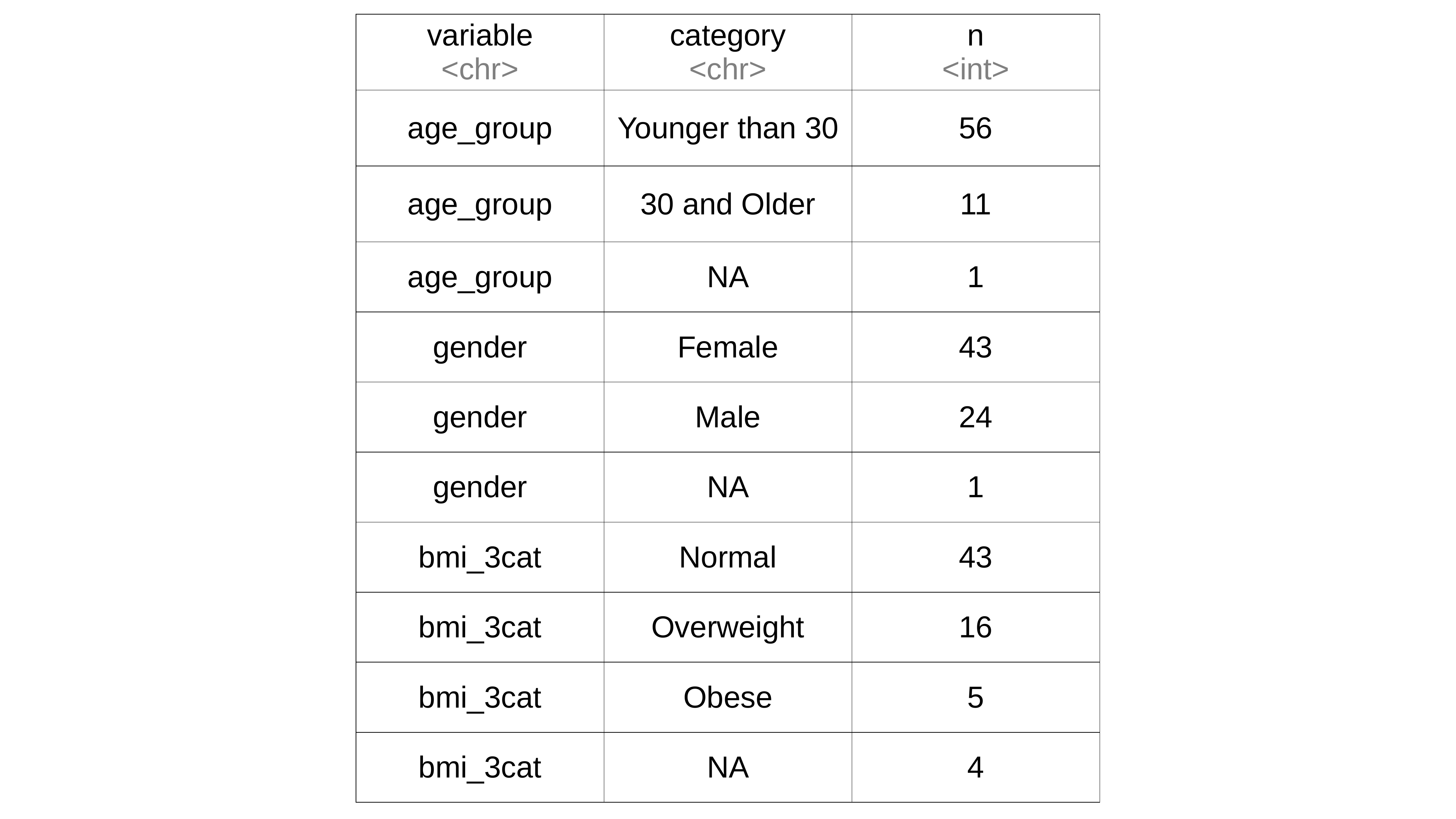

| variable <chr> | category <chr> | n <int> |
| --- | --- | --- |
| age\_group | Younger than 30 | 56 |
| age\_group | 30 and Older | 11 |
| age\_group | NA | 1 |
| gender | Female | 43 |
| gender | Male | 24 |
| gender | NA | 1 |
| bmi\_3cat | Normal | 43 |
| bmi\_3cat | Overweight | 16 |
| bmi\_3cat | Obese | 5 |
| bmi\_3cat | NA | 4 |